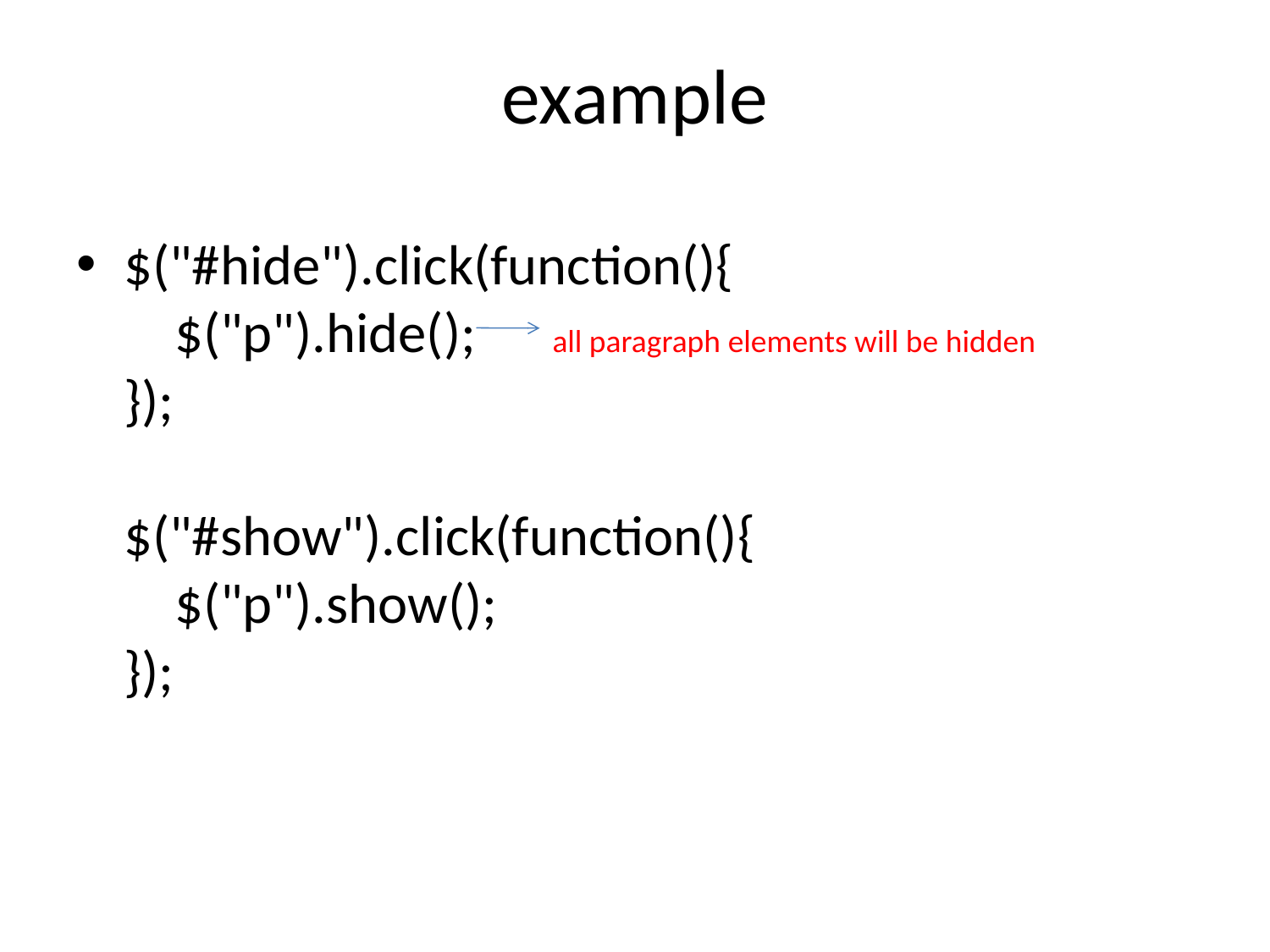

# example
$("#hide").click(function(){
    $("p").hide();      all paragraph elements will be hidden
});
$("#show").click(function(){
    $("p").show();
});